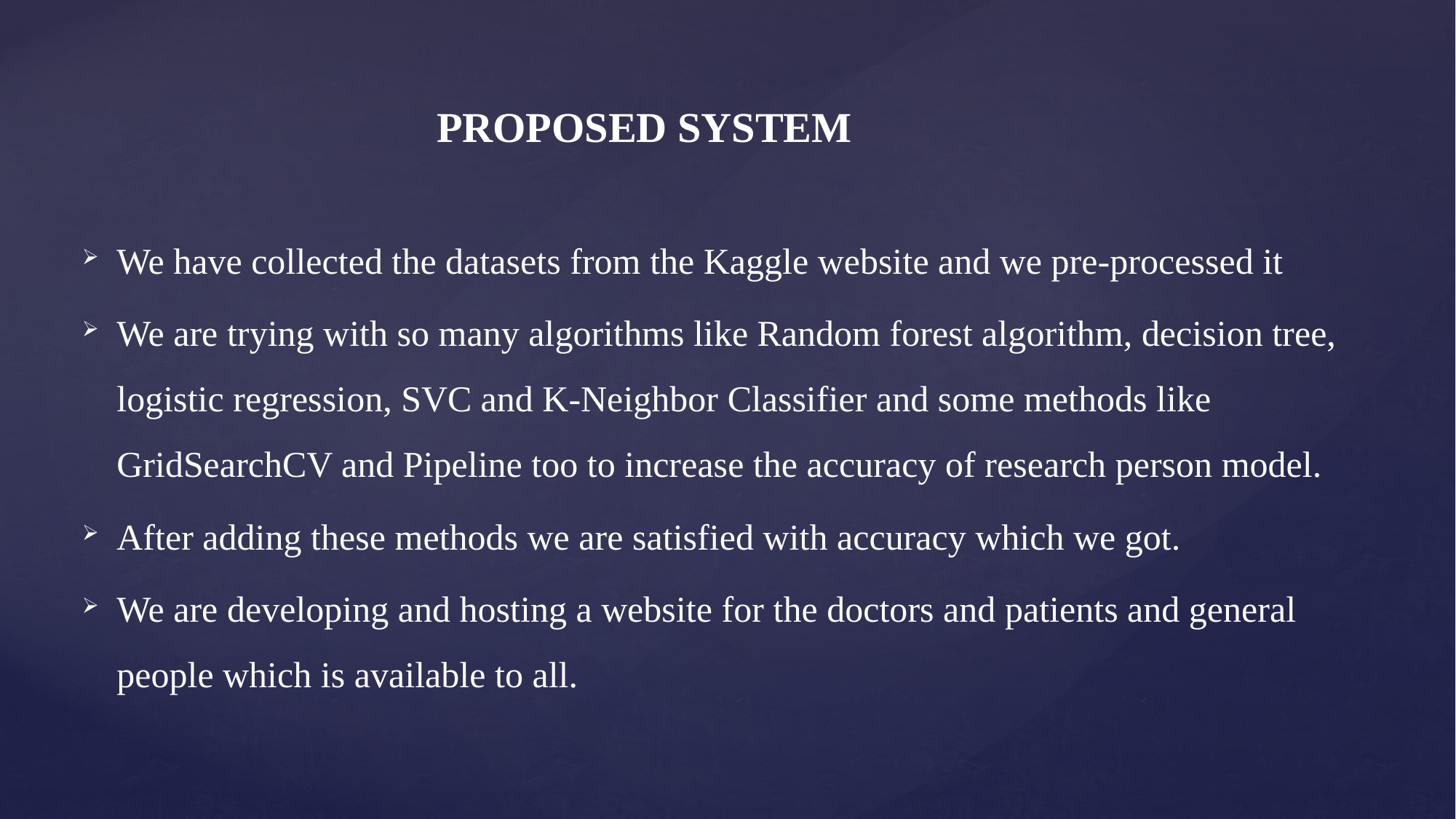

# PROPOSED SYSTEM
We have collected the datasets from the Kaggle website and we pre-processed it
We are trying with so many algorithms like Random forest algorithm, decision tree, logistic regression, SVC and K-Neighbor Classifier and some methods like GridSearchCV and Pipeline too to increase the accuracy of research person model.
After adding these methods we are satisfied with accuracy which we got.
We are developing and hosting a website for the doctors and patients and general people which is available to all.